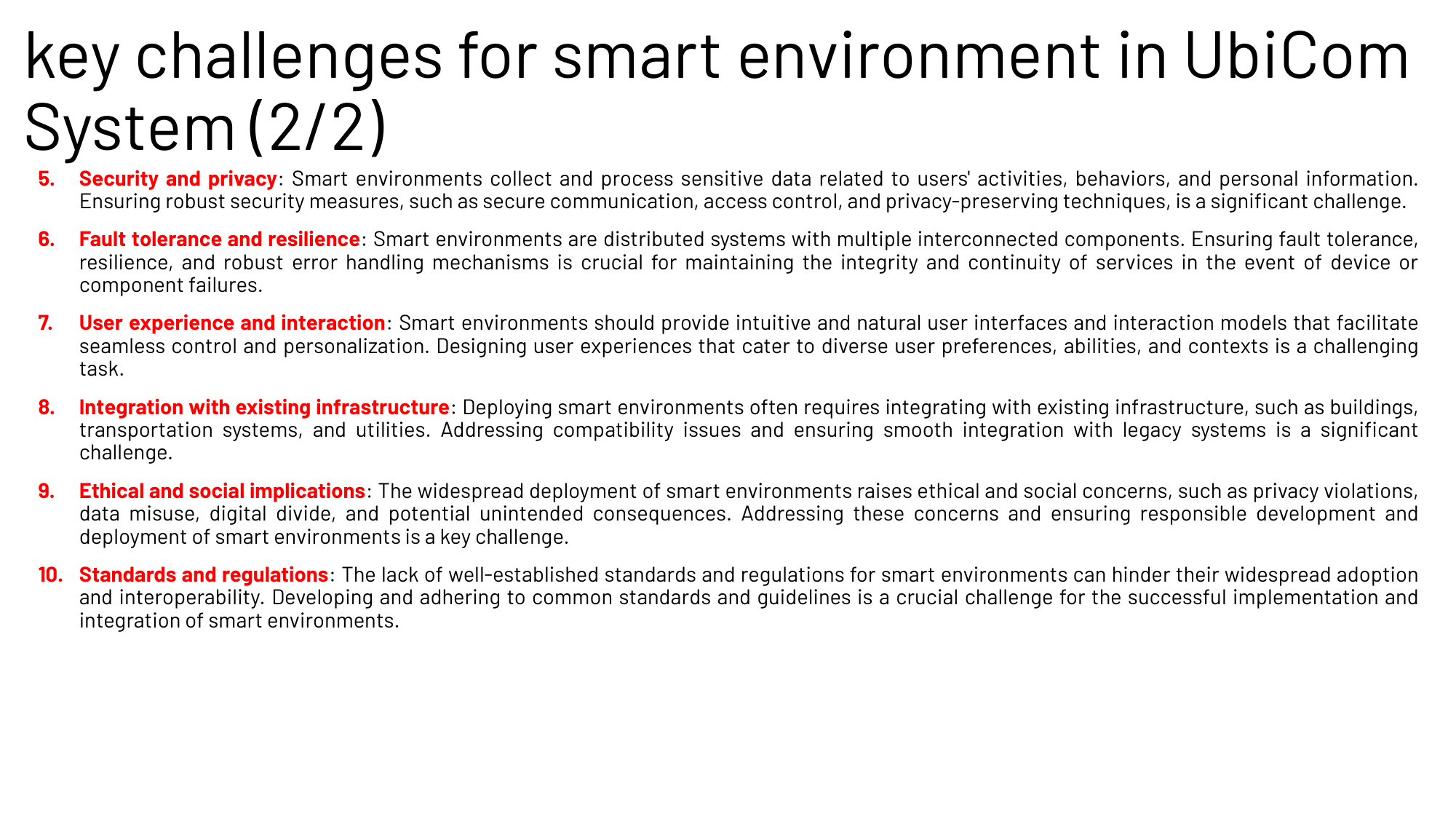

# key challenges for smart environment in UbiCom System (2/2)
Security and privacy: Smart environments collect and process sensitive data related to users' activities, behaviors, and personal information. Ensuring robust security measures, such as secure communication, access control, and privacy-preserving techniques, is a significant challenge.
Fault tolerance and resilience: Smart environments are distributed systems with multiple interconnected components. Ensuring fault tolerance, resilience, and robust error handling mechanisms is crucial for maintaining the integrity and continuity of services in the event of device or component failures.
User experience and interaction: Smart environments should provide intuitive and natural user interfaces and interaction models that facilitate seamless control and personalization. Designing user experiences that cater to diverse user preferences, abilities, and contexts is a challenging task.
Integration with existing infrastructure: Deploying smart environments often requires integrating with existing infrastructure, such as buildings, transportation systems, and utilities. Addressing compatibility issues and ensuring smooth integration with legacy systems is a significant challenge.
Ethical and social implications: The widespread deployment of smart environments raises ethical and social concerns, such as privacy violations, data misuse, digital divide, and potential unintended consequences. Addressing these concerns and ensuring responsible development and deployment of smart environments is a key challenge.
Standards and regulations: The lack of well-established standards and regulations for smart environments can hinder their widespread adoption and interoperability. Developing and adhering to common standards and guidelines is a crucial challenge for the successful implementation and integration of smart environments.